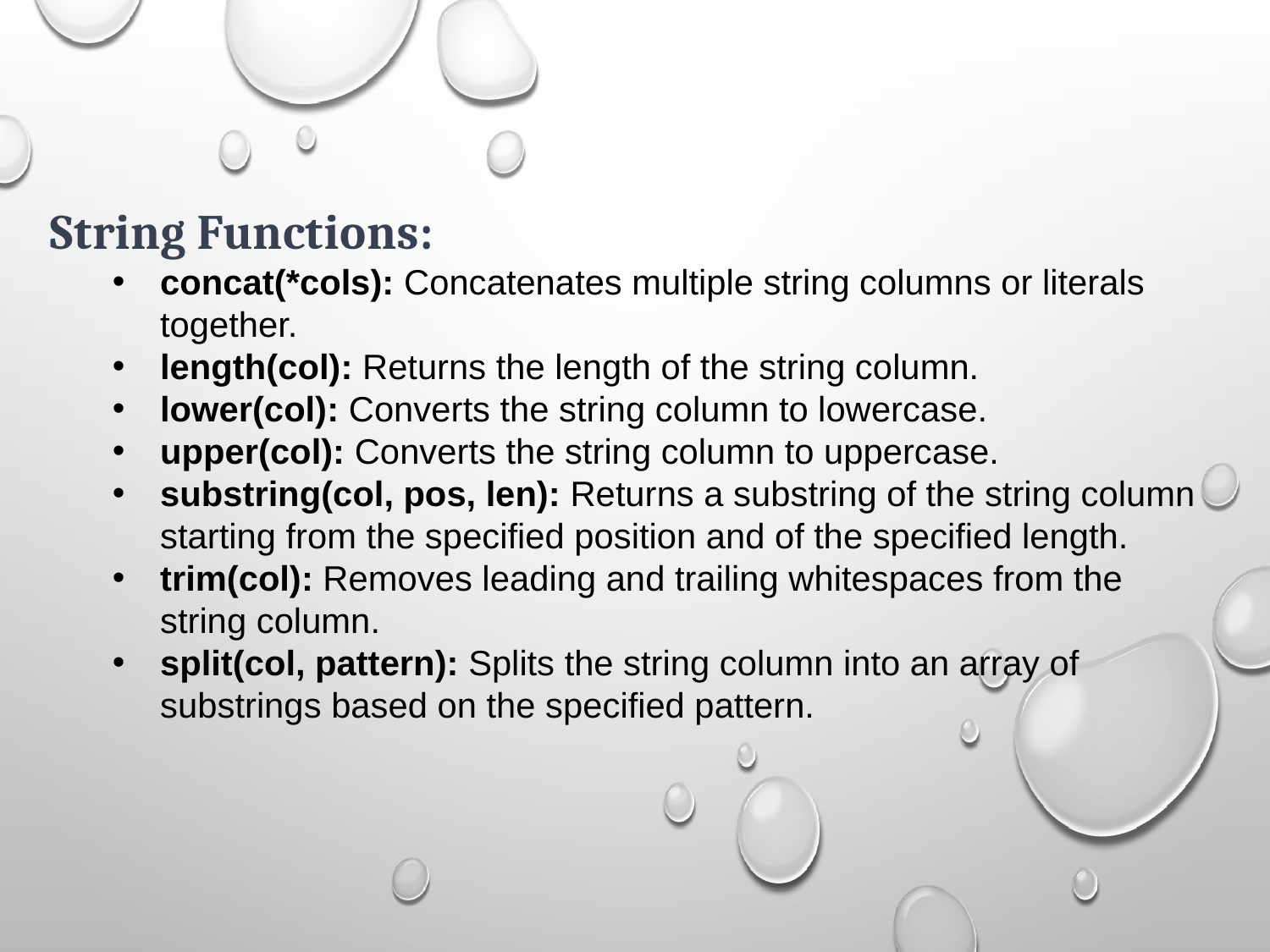

String Functions:
concat(*cols): Concatenates multiple string columns or literals together.
length(col): Returns the length of the string column.
lower(col): Converts the string column to lowercase.
upper(col): Converts the string column to uppercase.
substring(col, pos, len): Returns a substring of the string column starting from the specified position and of the specified length.
trim(col): Removes leading and trailing whitespaces from the string column.
split(col, pattern): Splits the string column into an array of substrings based on the specified pattern.